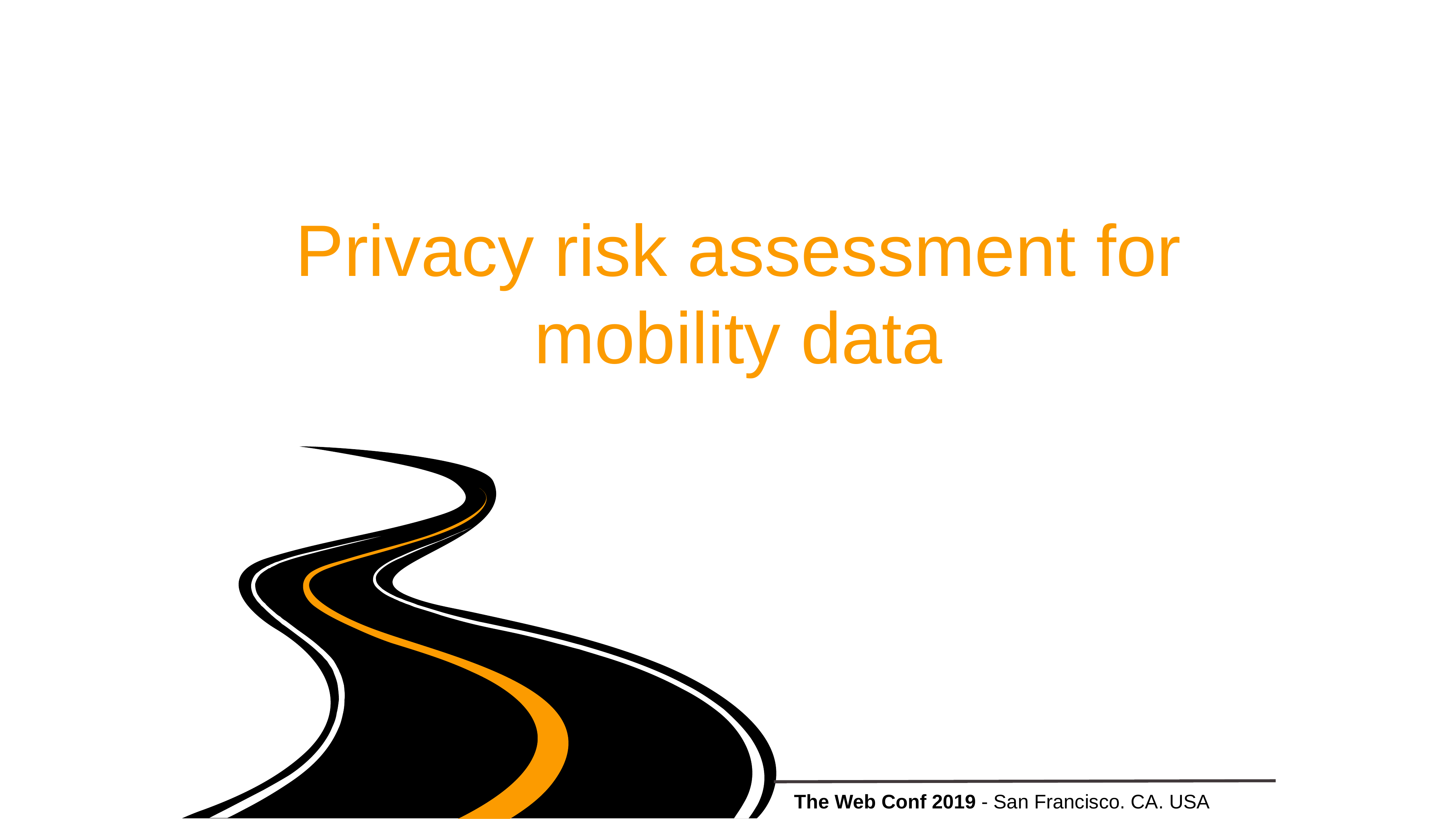

Privacy risk assessment for mobility data

The Web Conf 2019 - San Francisco. CA. USA